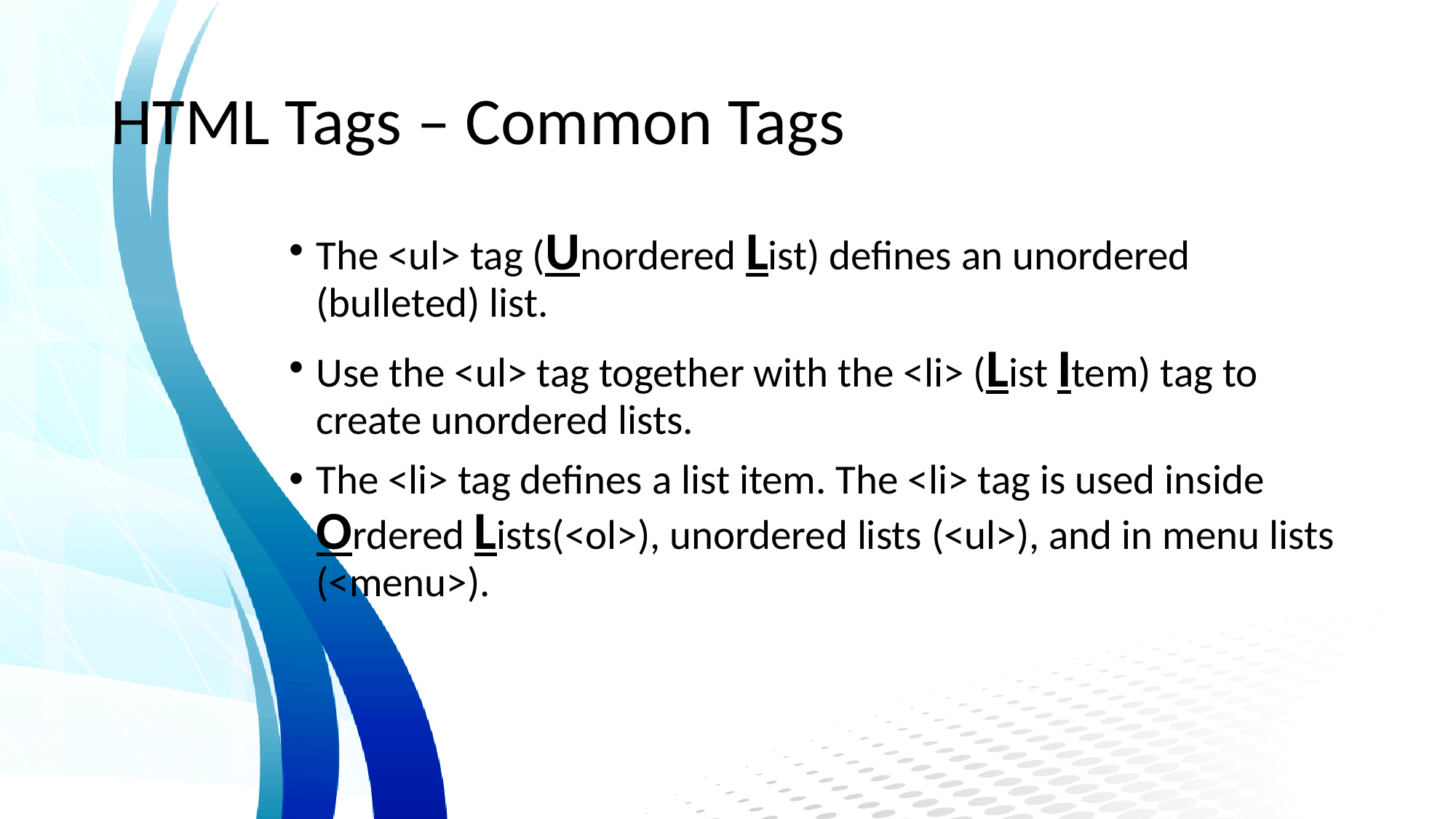

# HTML Tags – Common Tags
The <ul> tag (Unordered List) defines an unordered (bulleted) list.
Use the <ul> tag together with the <li> (List Item) tag to create unordered lists.
The <li> tag defines a list item. The <li> tag is used inside Ordered Lists(<ol>), unordered lists (<ul>), and in menu lists (<menu>).